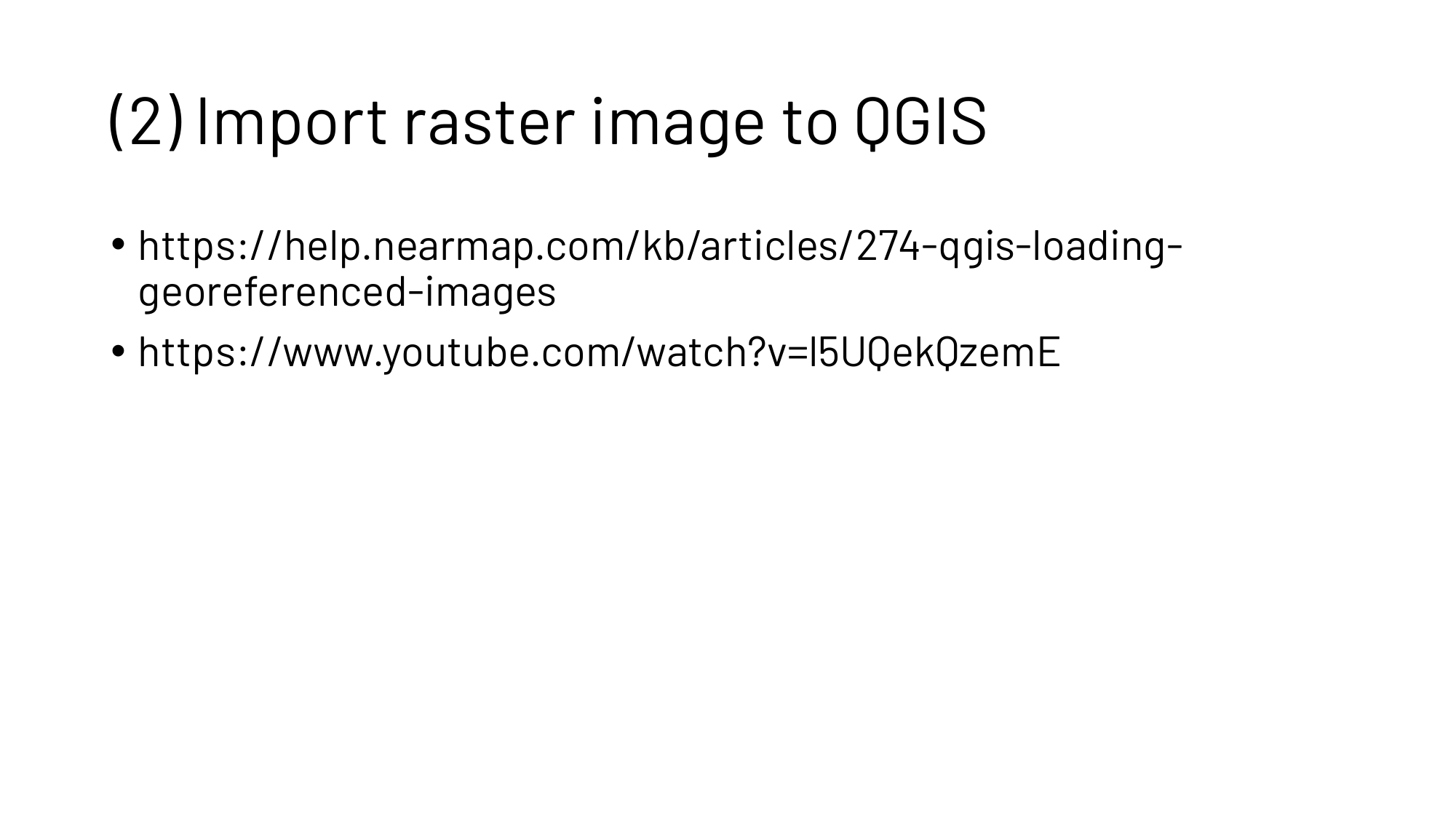

# (2) Import raster image to QGIS
https://help.nearmap.com/kb/articles/274-qgis-loading-georeferenced-images
https://www.youtube.com/watch?v=l5UQekQzemE